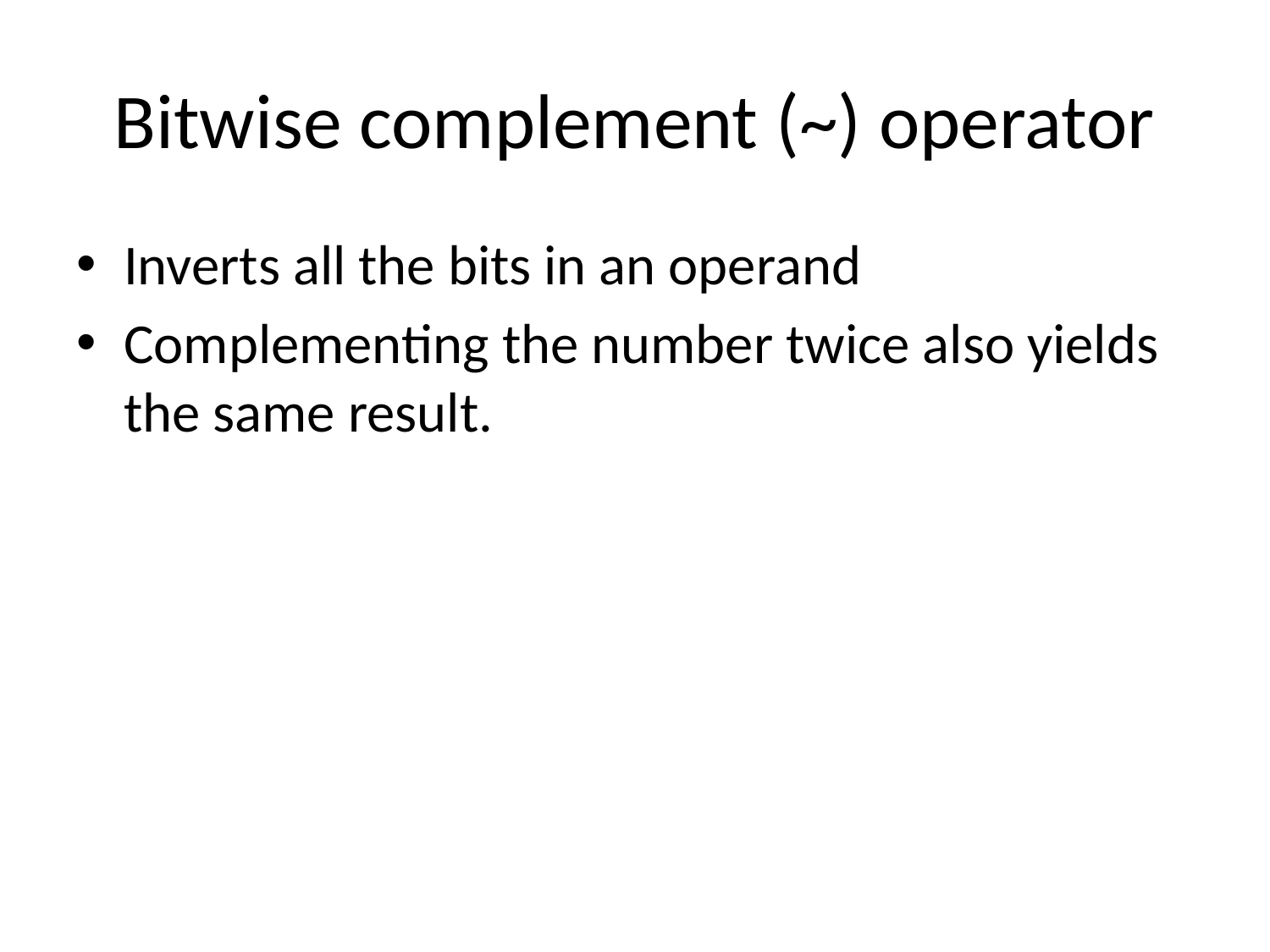

# Bitwise complement (~) operator
Inverts all the bits in an operand
Complementing the number twice also yields the same result.